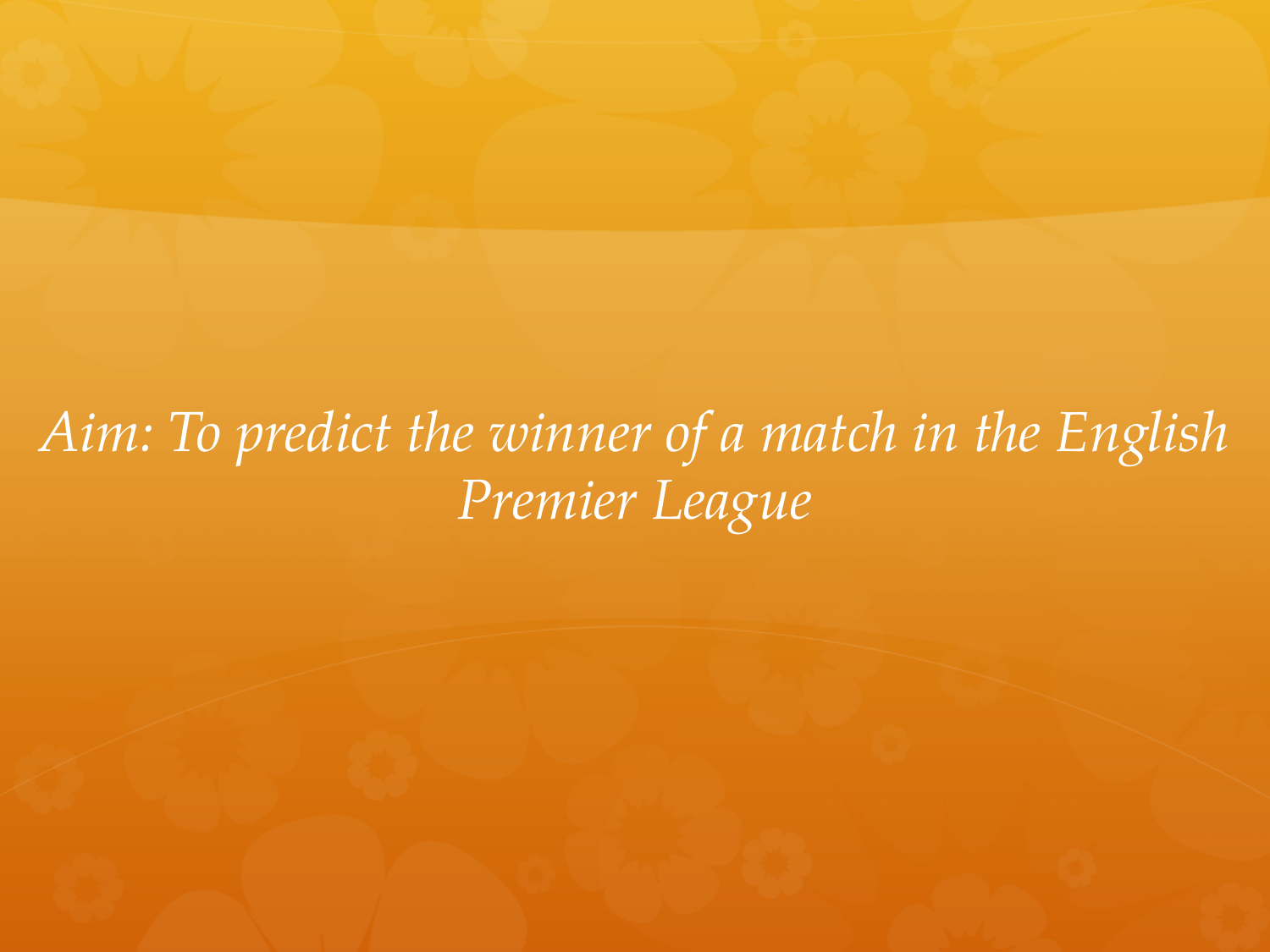

Aim: To predict the winner of a match in the English Premier League